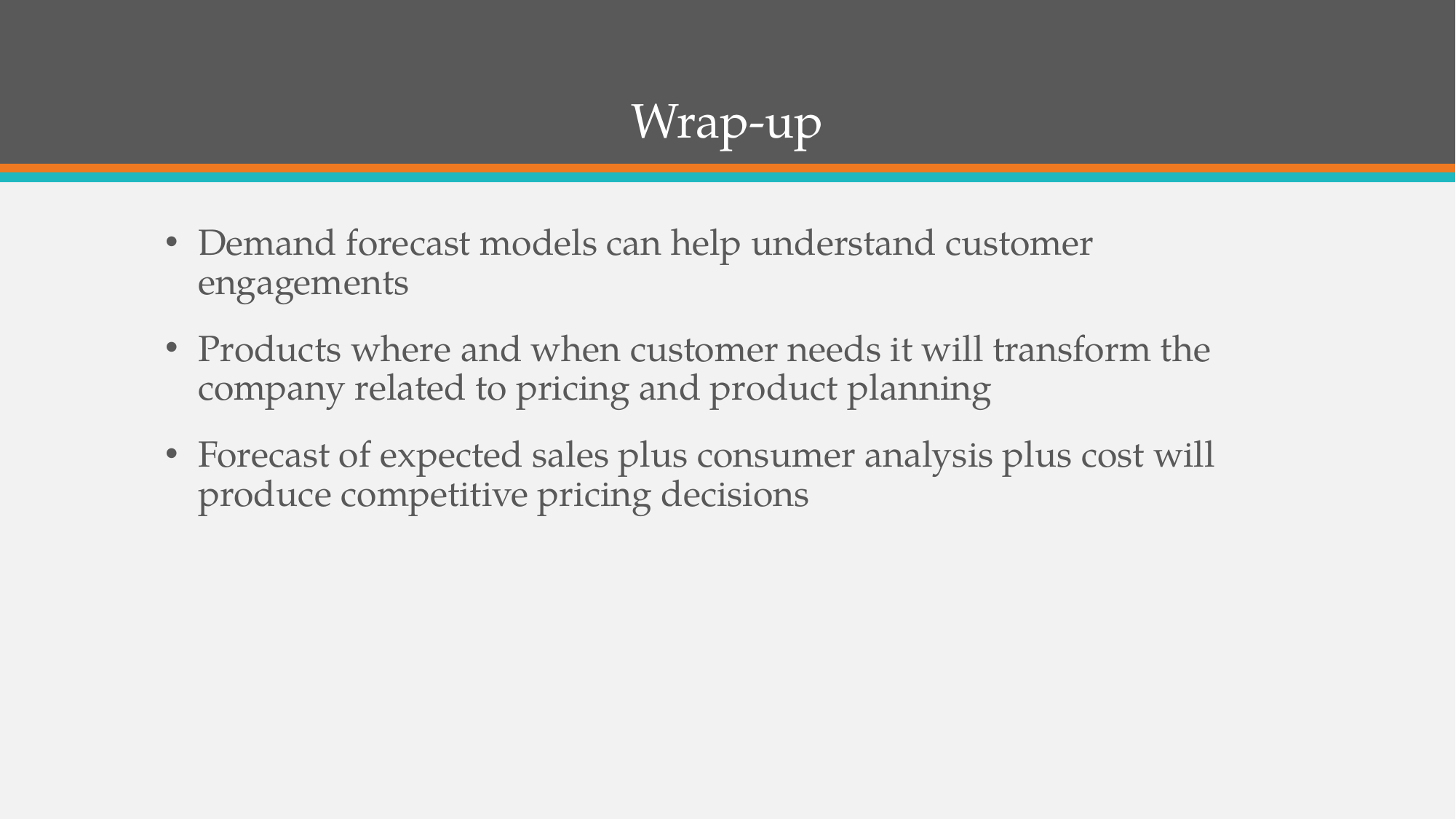

# Wrap-up
Demand forecast models can help understand customer engagements
Products where and when customer needs it will transform the company related to pricing and product planning
Forecast of expected sales plus consumer analysis plus cost will produce competitive pricing decisions